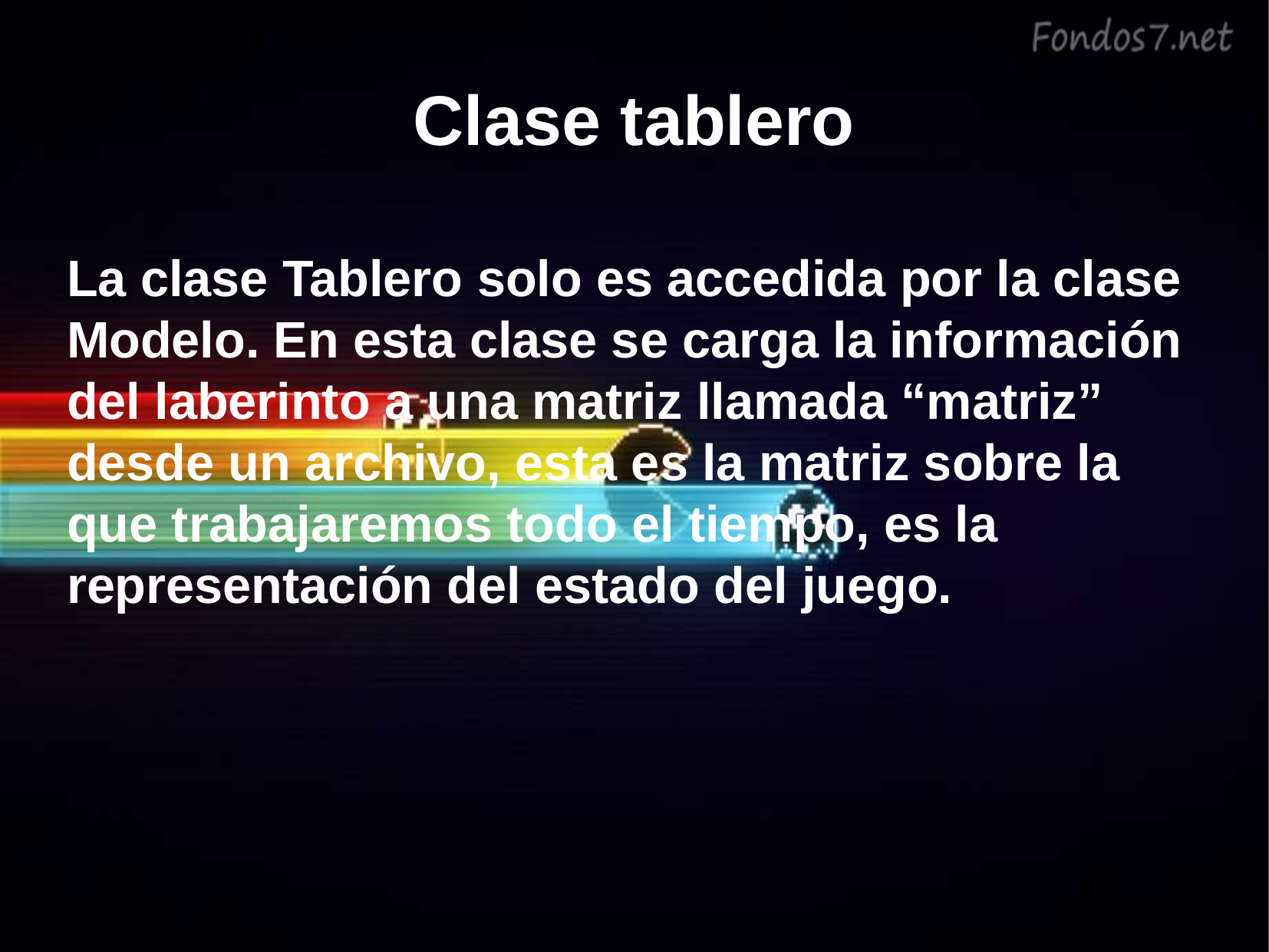

Clase tablero
La clase Tablero solo es accedida por la clase Modelo. En esta clase se carga la información del laberinto a una matriz llamada “matriz” desde un archivo, esta es la matriz sobre la que trabajaremos todo el tiempo, es la representación del estado del juego.